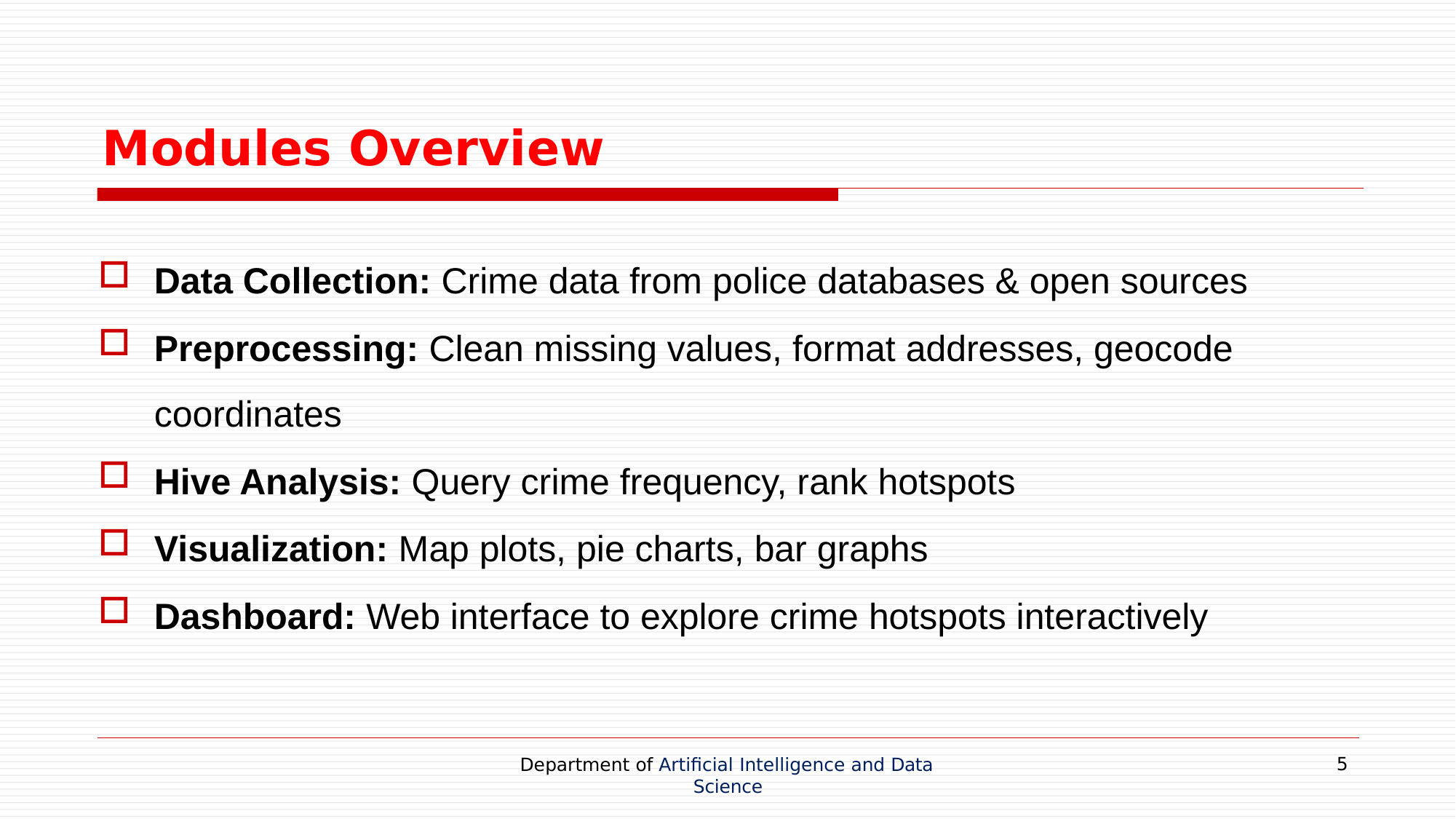

# Modules Overview
Data Collection: Crime data from police databases & open sources
Preprocessing: Clean missing values, format addresses, geocode coordinates
Hive Analysis: Query crime frequency, rank hotspots
Visualization: Map plots, pie charts, bar graphs
Dashboard: Web interface to explore crime hotspots interactively
Department of Artificial Intelligence and Data Science
5